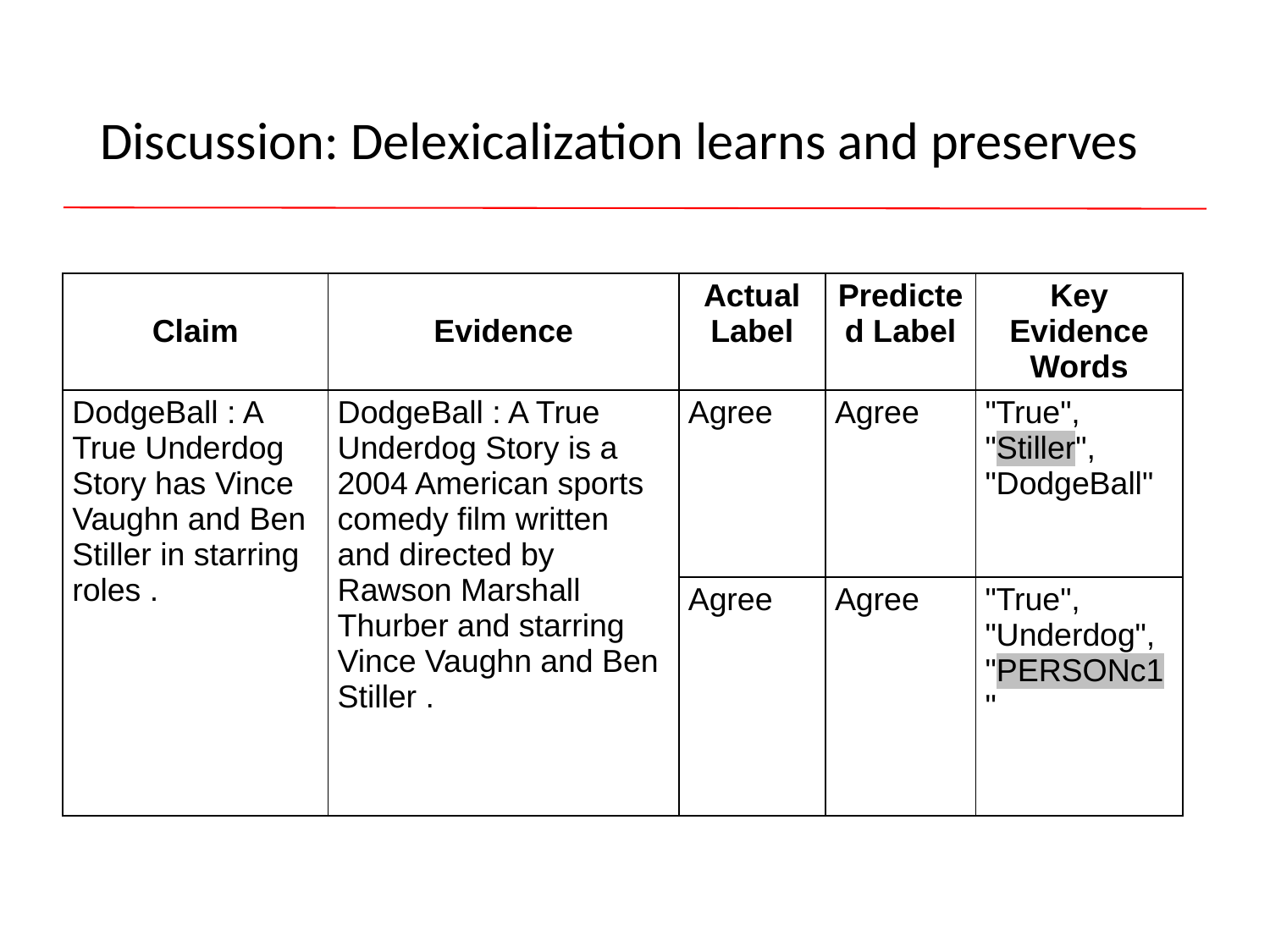

# Discussion: Delexicalization learns and preserves
| Claim | Evidence | Actual Label | Predicted Label | Key Evidence Words |
| --- | --- | --- | --- | --- |
| DodgeBall : A True Underdog Story has Vince Vaughn and Ben Stiller in starring roles . | DodgeBall : A True Underdog Story is a 2004 American sports comedy film written and directed by Rawson Marshall Thurber and starring Vince Vaughn and Ben Stiller . | Agree | Agree | "True", "Stiller", "DodgeBall" |
|  |  | Agree | Agree | "True", "Underdog", "PERSONc1" |